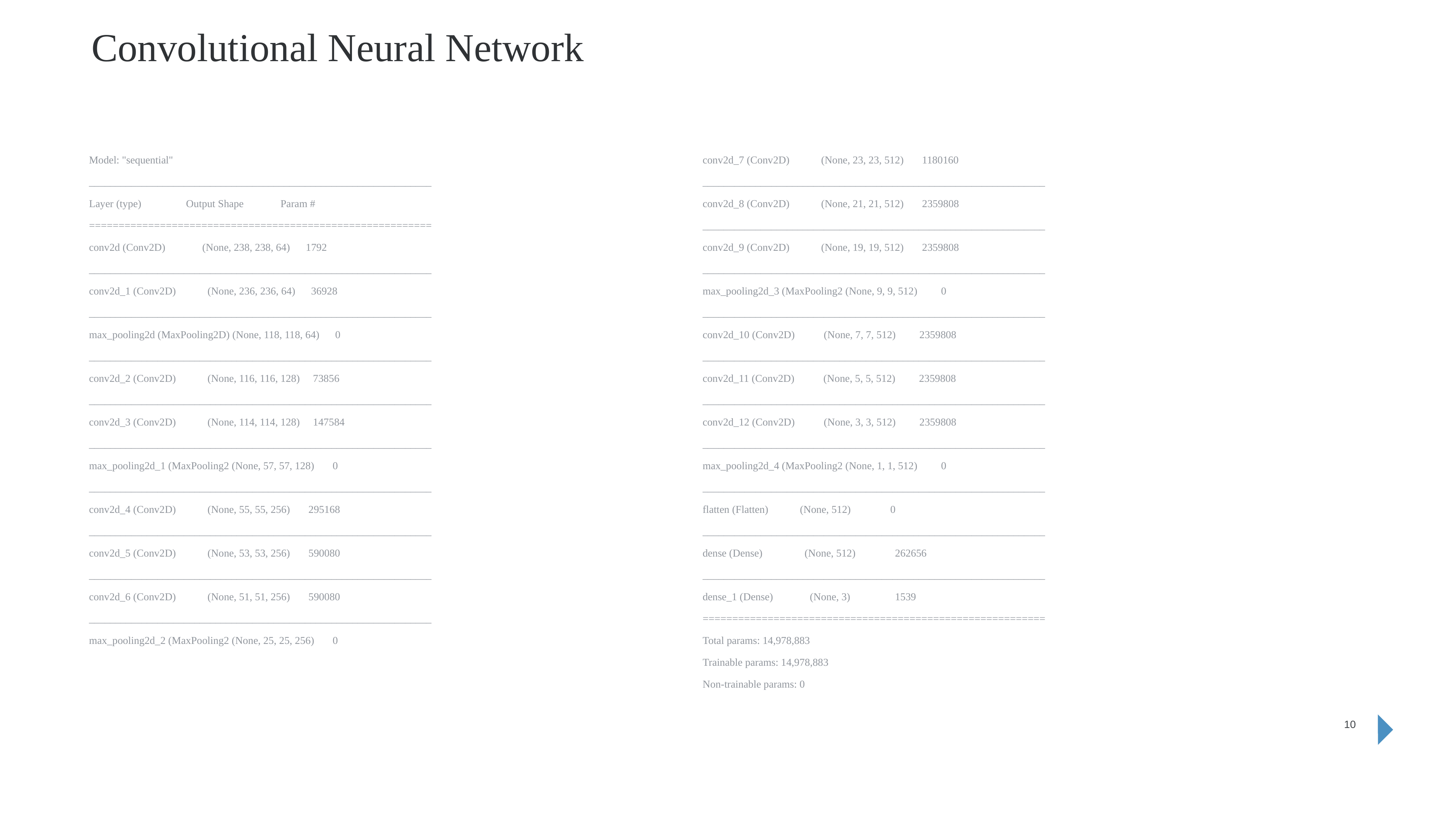

Convolutional Neural Network
conv2d_7 (Conv2D)            (None, 23, 23, 512)       1180160
_________________________________________________________________
conv2d_8 (Conv2D)            (None, 21, 21, 512)       2359808
_________________________________________________________________
conv2d_9 (Conv2D)            (None, 19, 19, 512)       2359808
_________________________________________________________________
max_pooling2d_3 (MaxPooling2 (None, 9, 9, 512)         0
_________________________________________________________________
conv2d_10 (Conv2D)           (None, 7, 7, 512)         2359808
_________________________________________________________________
conv2d_11 (Conv2D)           (None, 5, 5, 512)         2359808
_________________________________________________________________
conv2d_12 (Conv2D)           (None, 3, 3, 512)         2359808
_________________________________________________________________
max_pooling2d_4 (MaxPooling2 (None, 1, 1, 512)         0
_________________________________________________________________
flatten (Flatten)            (None, 512)               0
_________________________________________________________________
dense (Dense)                (None, 512)               262656
_________________________________________________________________
dense_1 (Dense)              (None, 3)                 1539
==========================================================
Total params: 14,978,883
Trainable params: 14,978,883
Non-trainable params: 0

Model: "sequential"
_________________________________________________________________
Layer (type)                 Output Shape              Param #
==========================================================
conv2d (Conv2D)              (None, 238, 238, 64)      1792
_________________________________________________________________
conv2d_1 (Conv2D)            (None, 236, 236, 64)      36928
_________________________________________________________________
max_pooling2d (MaxPooling2D) (None, 118, 118, 64)      0
_________________________________________________________________
conv2d_2 (Conv2D)            (None, 116, 116, 128)     73856
_________________________________________________________________
conv2d_3 (Conv2D)            (None, 114, 114, 128)     147584
_________________________________________________________________
max_pooling2d_1 (MaxPooling2 (None, 57, 57, 128)       0
_________________________________________________________________
conv2d_4 (Conv2D)            (None, 55, 55, 256)       295168
_________________________________________________________________
conv2d_5 (Conv2D)            (None, 53, 53, 256)       590080
_________________________________________________________________
conv2d_6 (Conv2D)            (None, 51, 51, 256)       590080
_________________________________________________________________
max_pooling2d_2 (MaxPooling2 (None, 25, 25, 256)       0

10